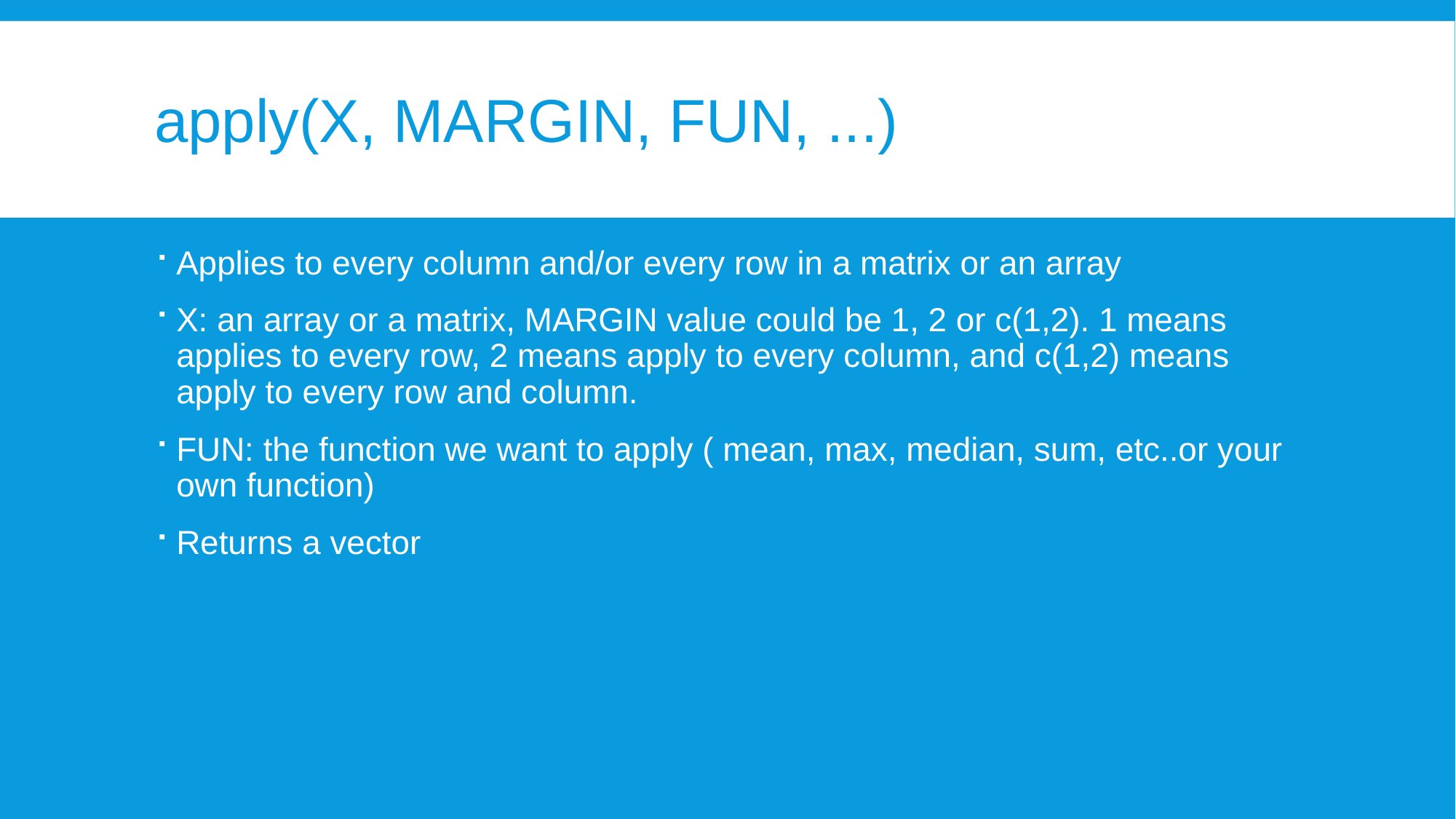

# apply(X, MARGIN, FUN, ...)
Applies to every column and/or every row in a matrix or an array
X: an array or a matrix, MARGIN value could be 1, 2 or c(1,2). 1 means applies to every row, 2 means apply to every column, and c(1,2) means apply to every row and column.
FUN: the function we want to apply ( mean, max, median, sum, etc..or your own function)
Returns a vector